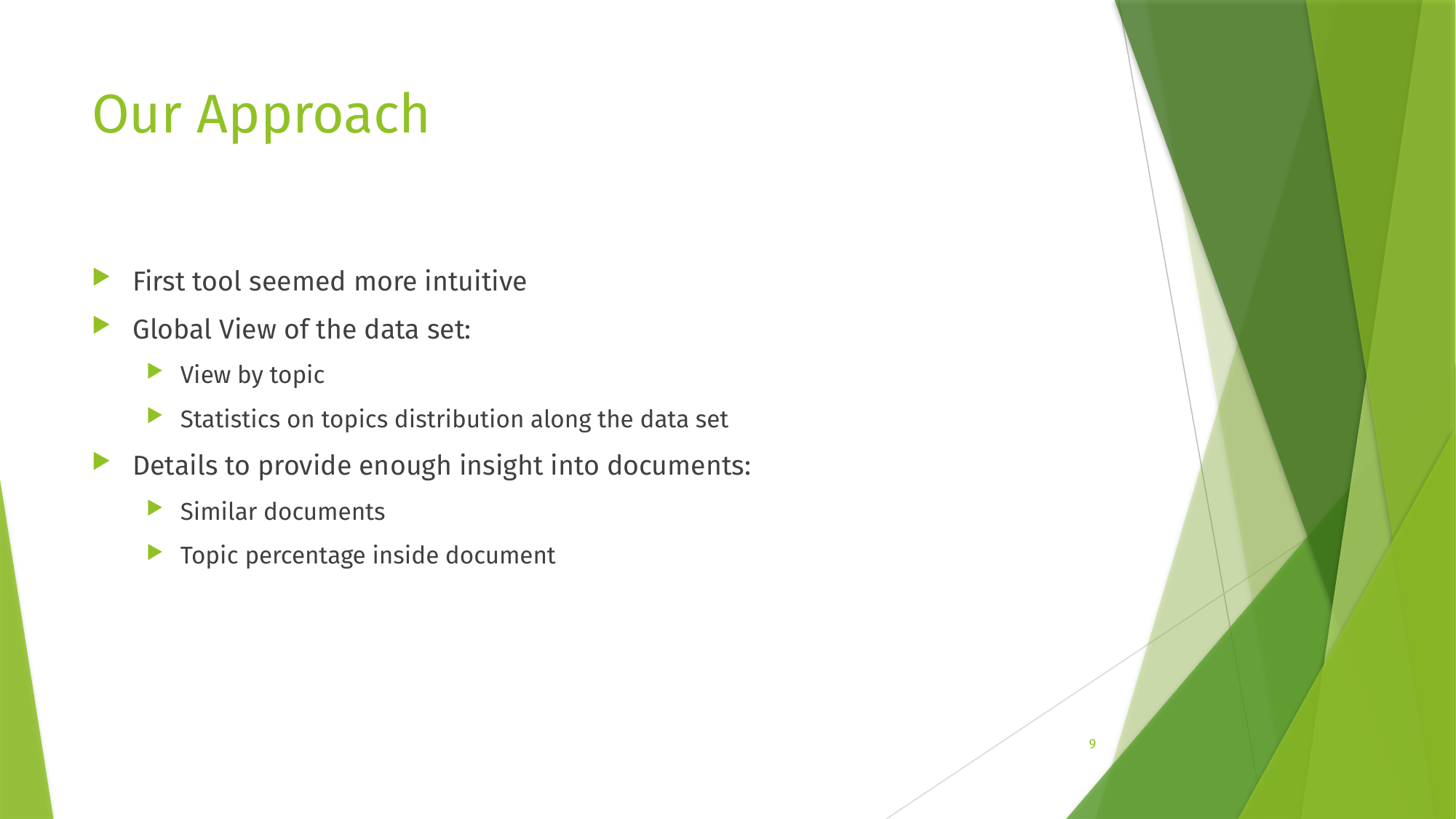

# Our Approach
First tool seemed more intuitive
Global View of the data set:
View by topic
Statistics on topics distribution along the data set
Details to provide enough insight into documents:
Similar documents
Topic percentage inside document
9